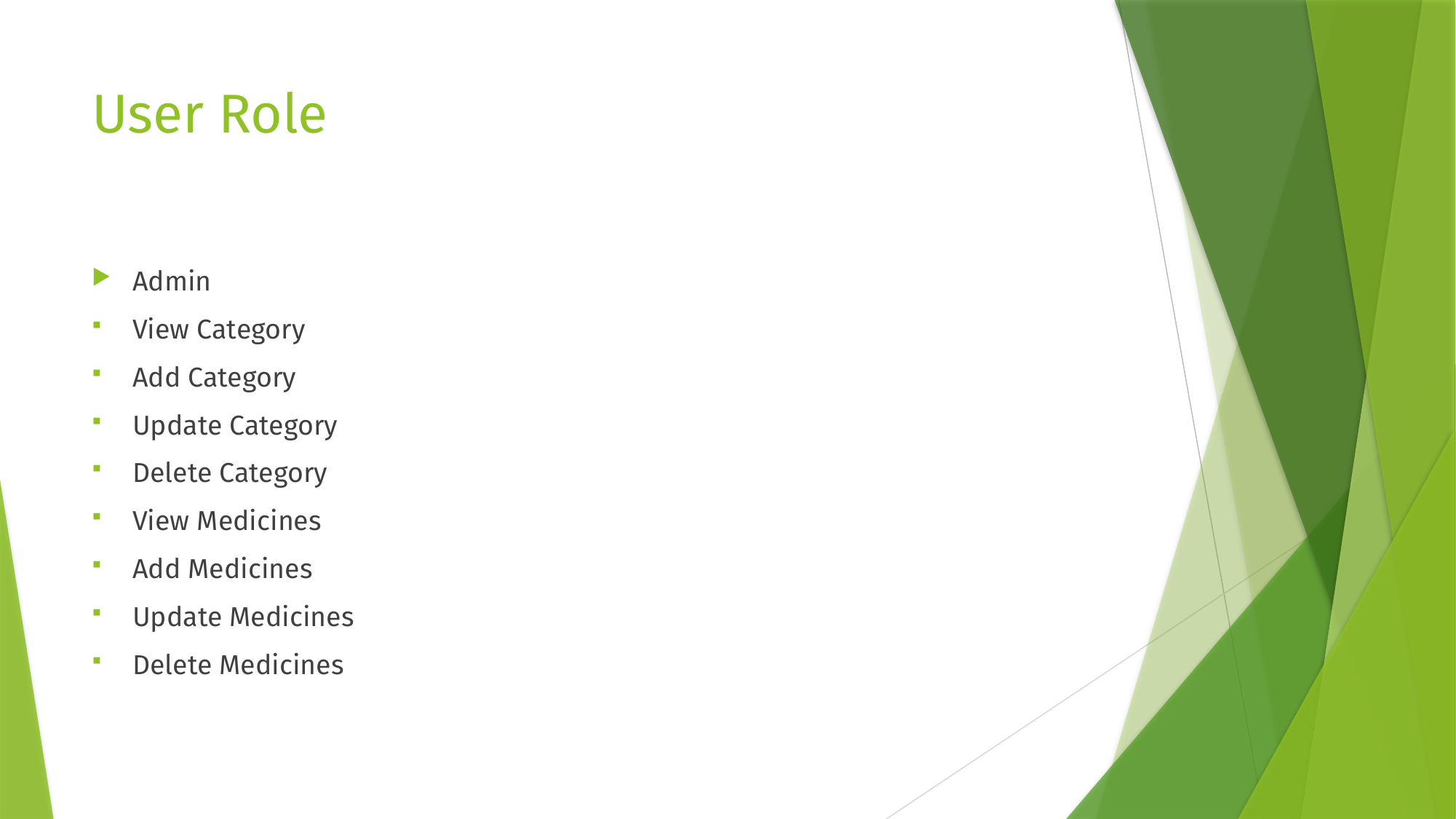

# User Role
Admin
View Category
Add Category
Update Category
Delete Category
View Medicines
Add Medicines
Update Medicines
Delete Medicines